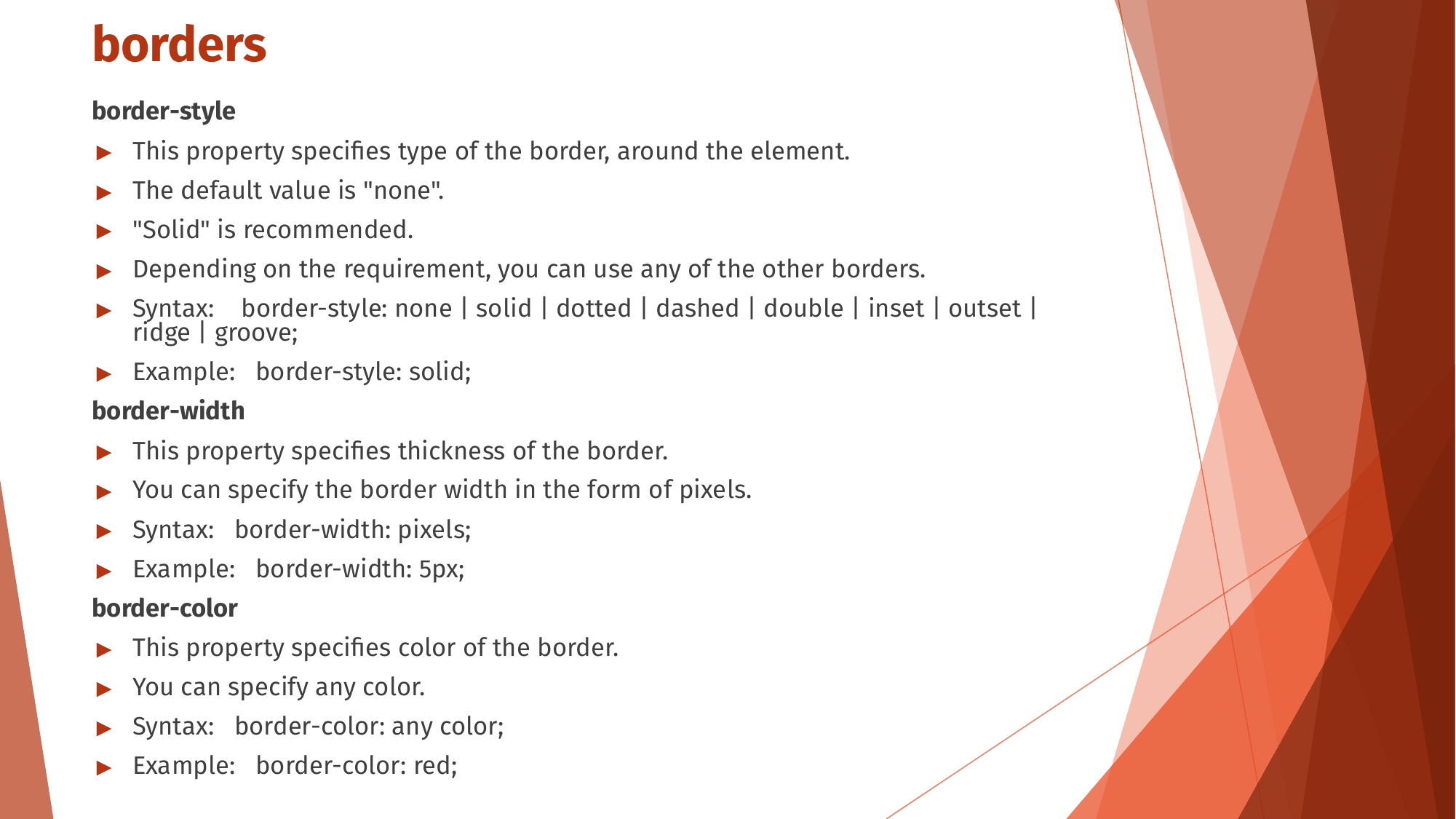

# borders
border-style
This property specifies type of the border, around the element.
The default value is "none".
"Solid" is recommended.
Depending on the requirement, you can use any of the other borders.
Syntax:    border-style: none | solid | dotted | dashed | double | inset | outset | ridge | groove;
Example:   border-style: solid;
border-width
This property specifies thickness of the border.
You can specify the border width in the form of pixels.
Syntax:   border-width: pixels;
Example:   border-width: 5px;
border-color
This property specifies color of the border.
You can specify any color.
Syntax:   border-color: any color;
Example:   border-color: red;